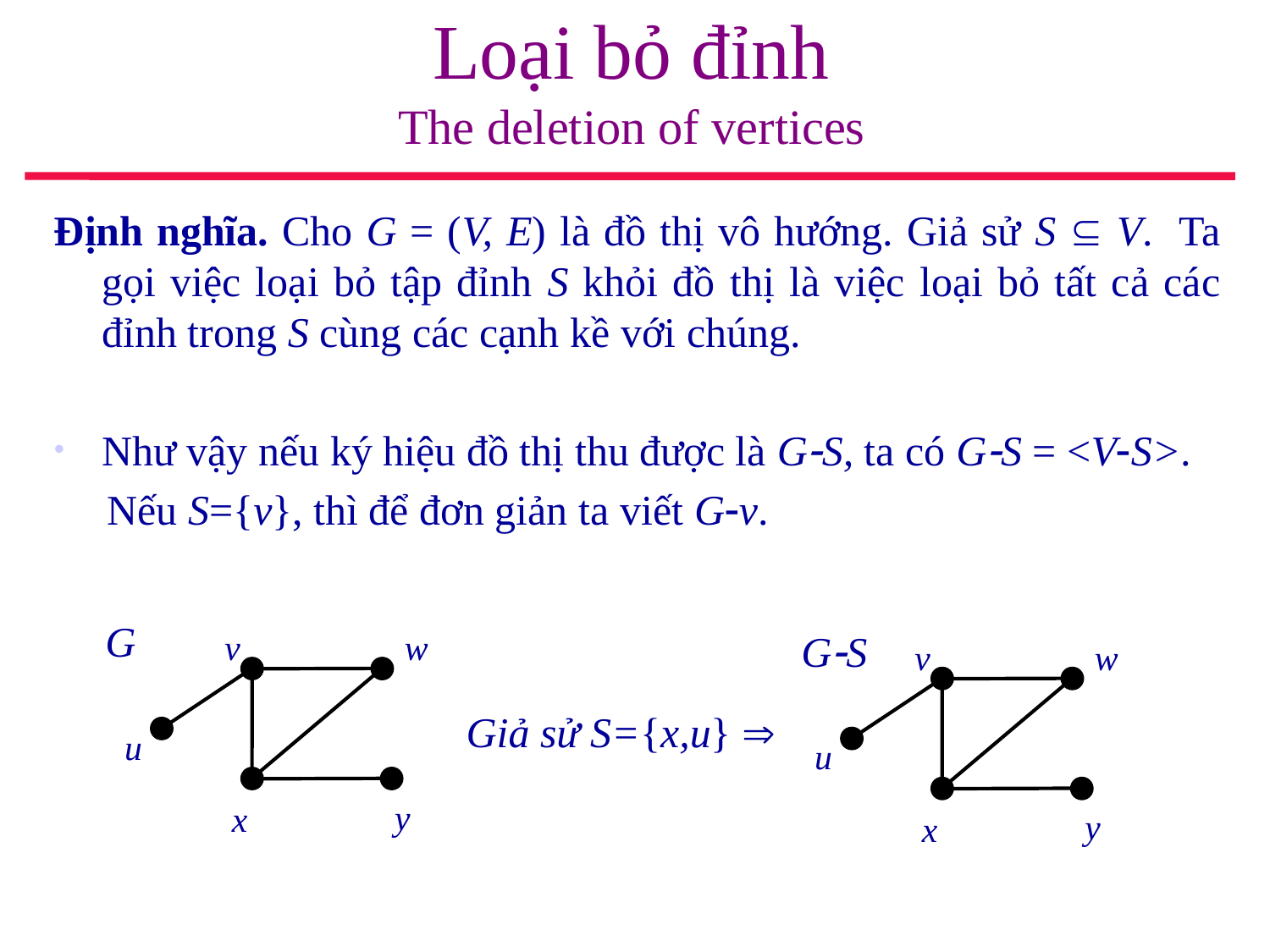

# Loại bỏ đỉnh The deletion of vertices
Định nghĩa. Cho G = (V, E) là đồ thị vô hướng. Giả sử S ⊆ V.  Ta gọi việc loại bỏ tập đỉnh S khỏi đồ thị là việc loại bỏ tất cả các đỉnh trong S cùng các cạnh kề với chúng.

Như vậy nếu ký hiệu đồ thị thu được là G−S, ta có G−S = <V−S>.
     Nếu S={v}, thì để đơn giản ta viết G−v.
G
v
w

u

y
x
G−S
v
w

Giả sử S={x,u} ⇒
u

x

y